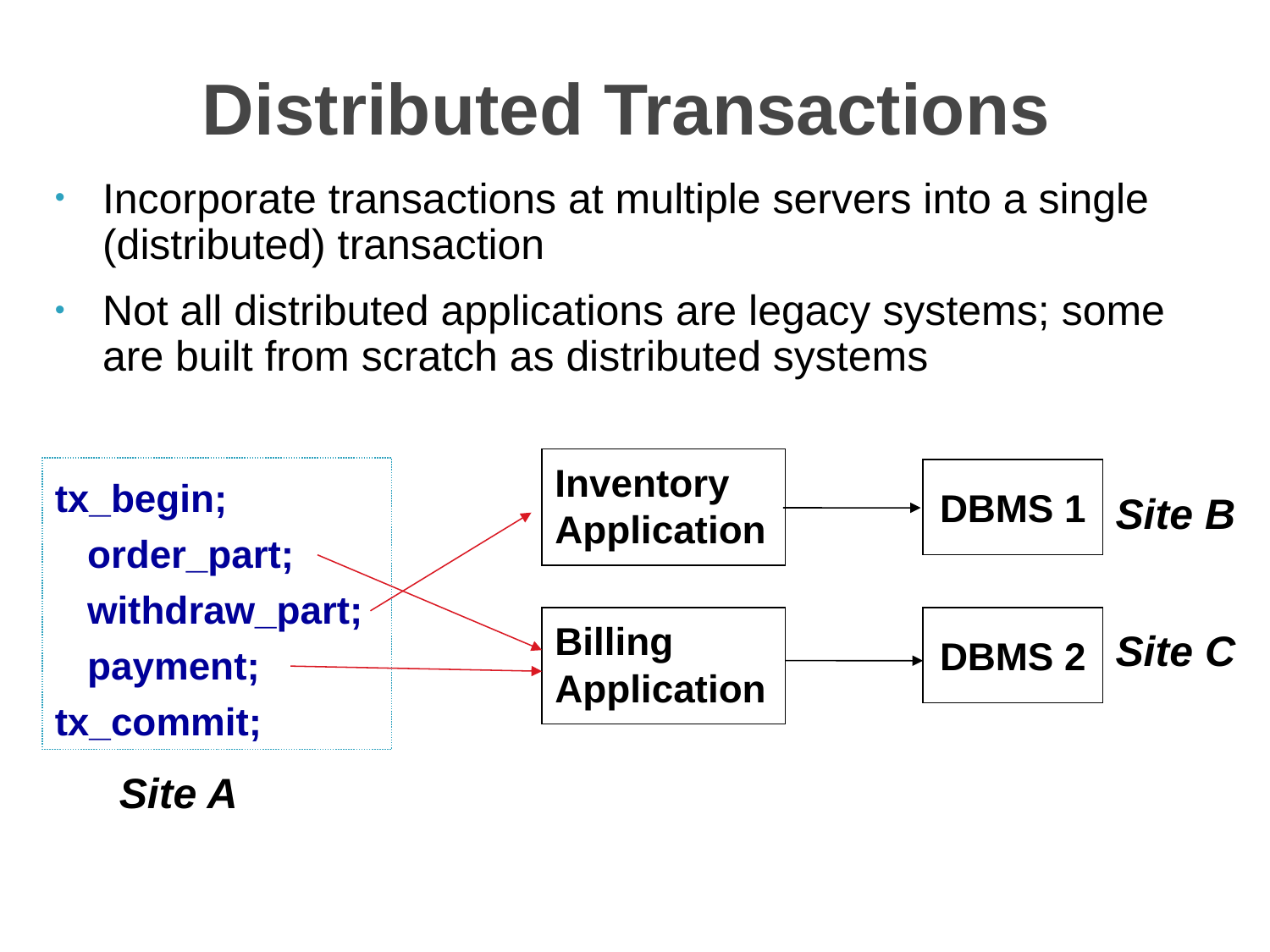

# Distributed Transactions
Incorporate transactions at multiple servers into a single (distributed) transaction
Not all distributed applications are legacy systems; some are built from scratch as distributed systems

Inventory
Application
tx_begin;
   order_part;
   withdraw_part;
   payment;
tx_commit;
DBMS 1
Site B

DBMS 2
Billing
Application
Site C

Site A